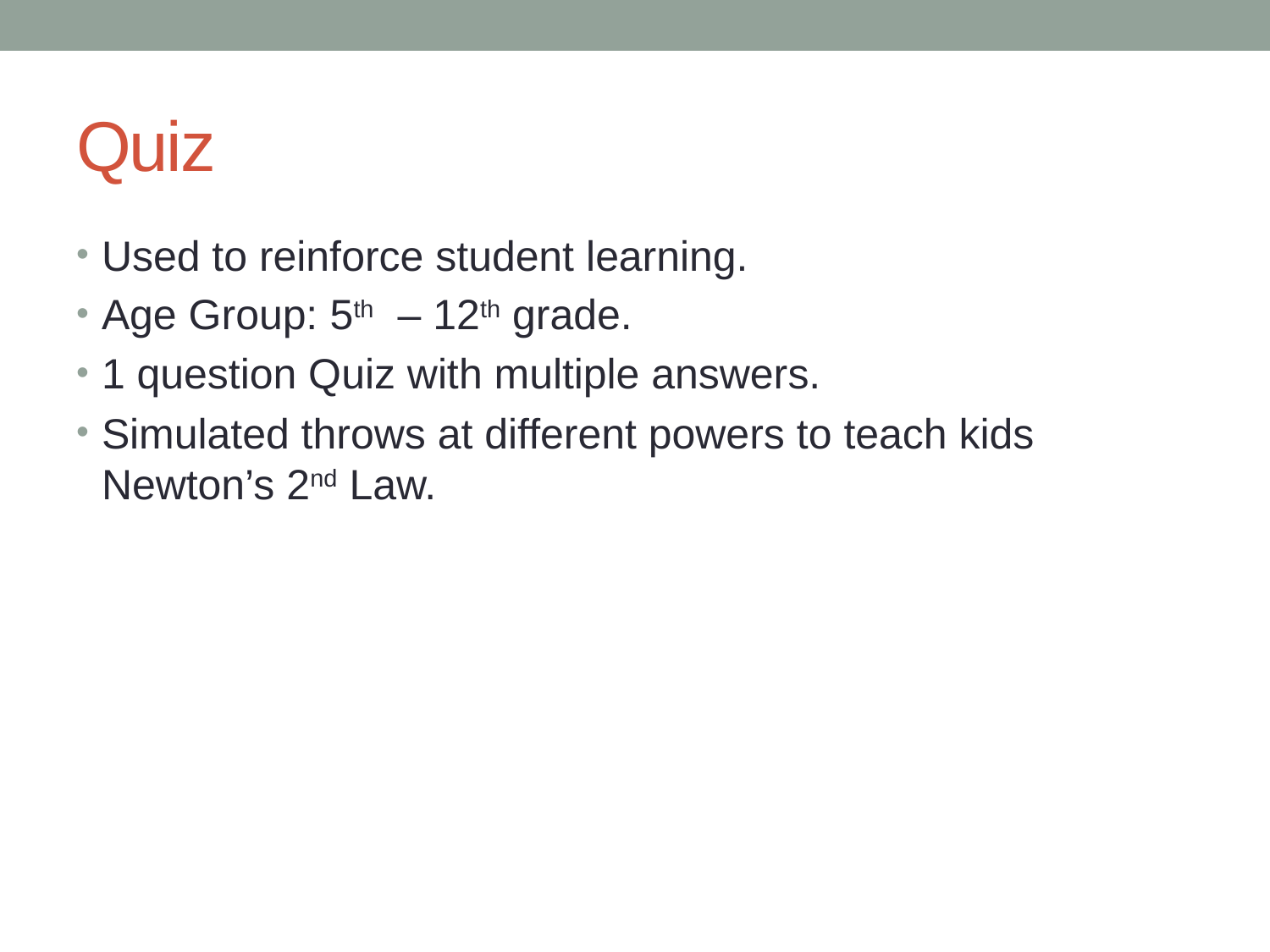

# Quiz
Used to reinforce student learning.
Age Group: 5th  – 12th grade.
1 question Quiz with multiple answers.
Simulated throws at different powers to teach kids Newton’s 2nd Law.